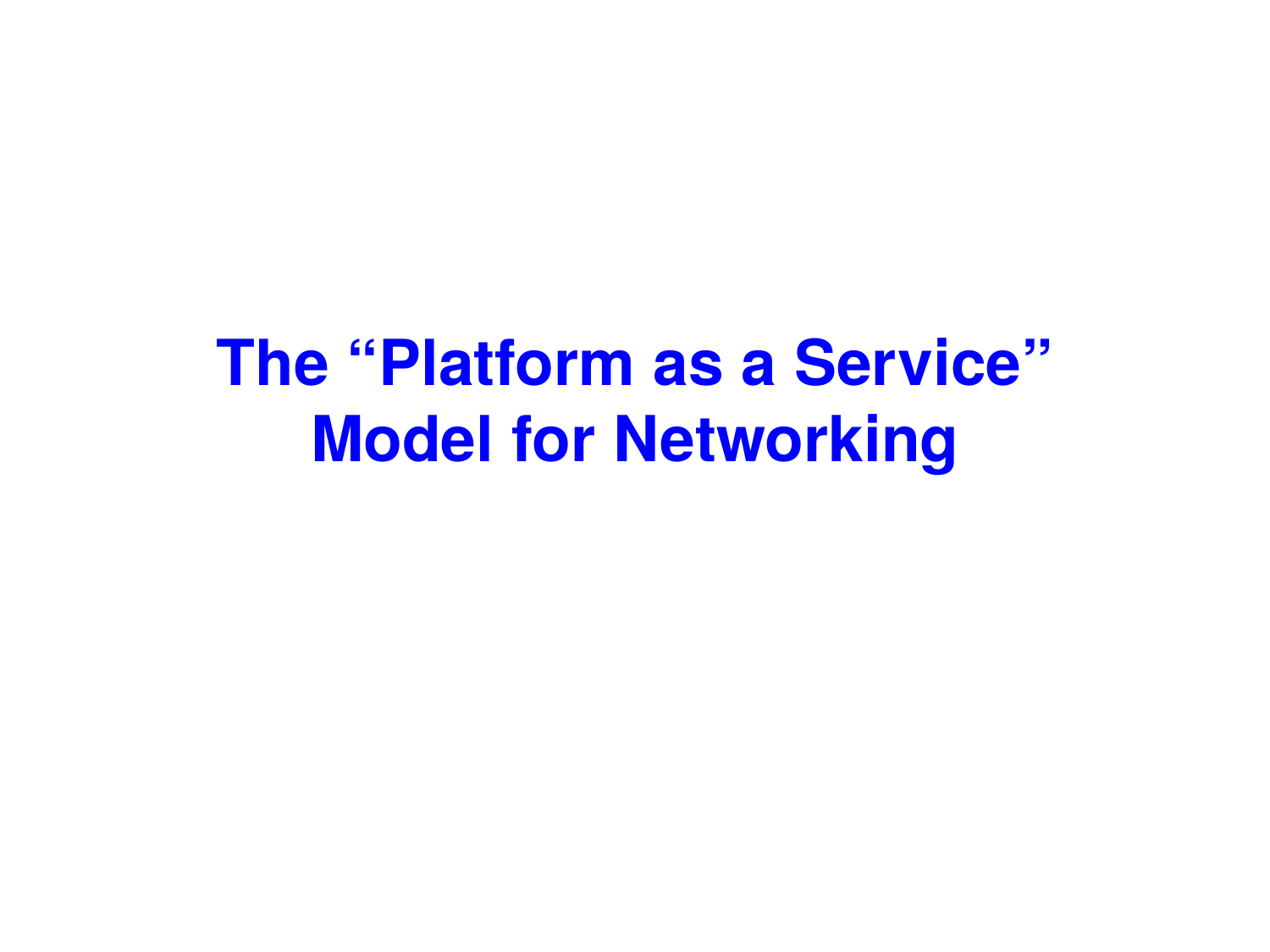

# The “Platform as a Service” Model for Networking